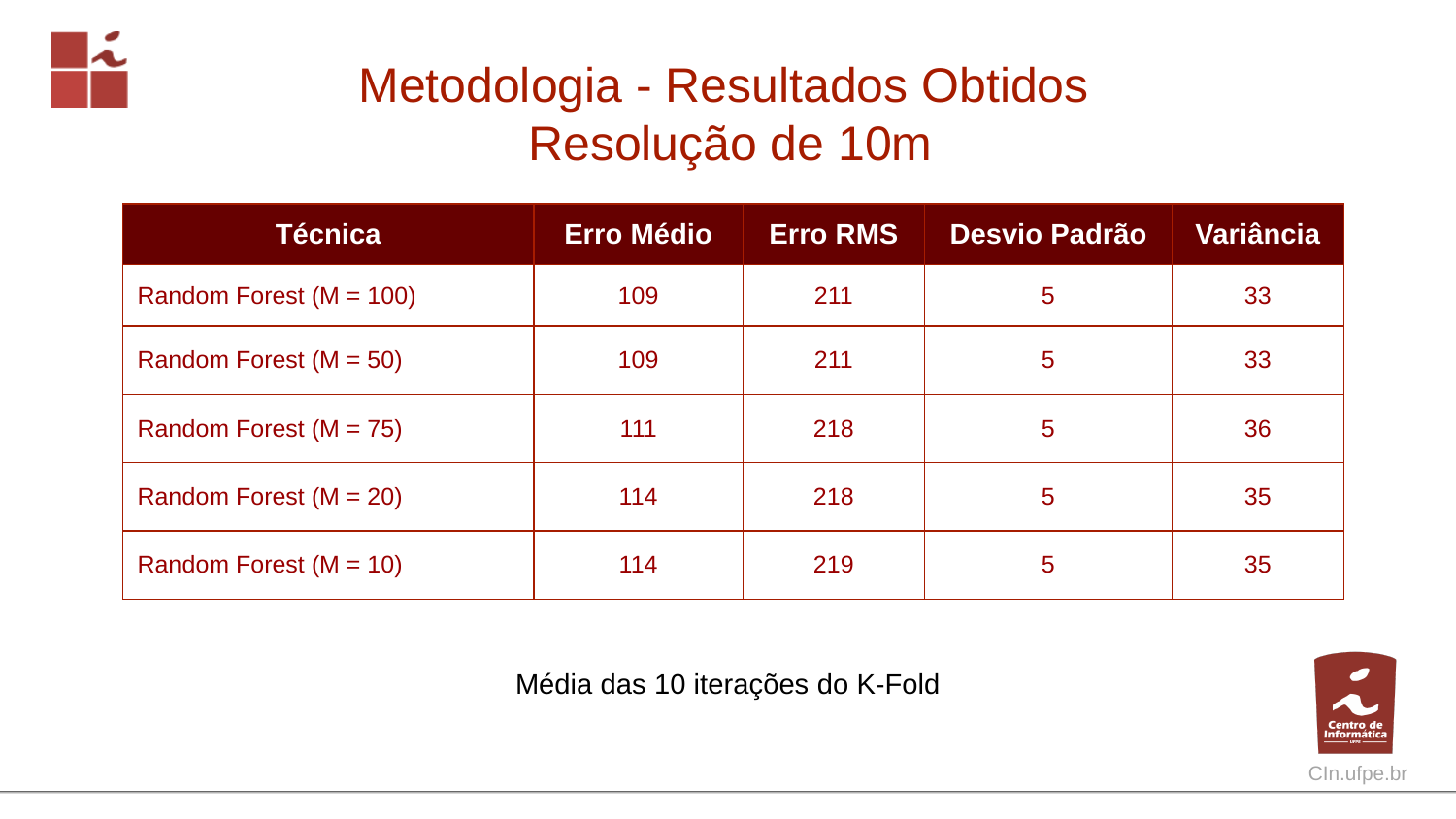

# Metodologia - Resultados Obtidos
Resolução de 10m
| Técnica | Erro Médio | Erro RMS | Desvio Padrão | Variância |
| --- | --- | --- | --- | --- |
| Random Forest (M = 100) | 109 | 211 | 5 | 33 |
| Random Forest (M = 50) | 109 | 211 | 5 | 33 |
| Random Forest (M = 75) | 111 | 218 | 5 | 36 |
| Random Forest (M = 20) | 114 | 218 | 5 | 35 |
| Random Forest (M = 10) | 114 | 219 | 5 | 35 |
Média das 10 iterações do K-Fold